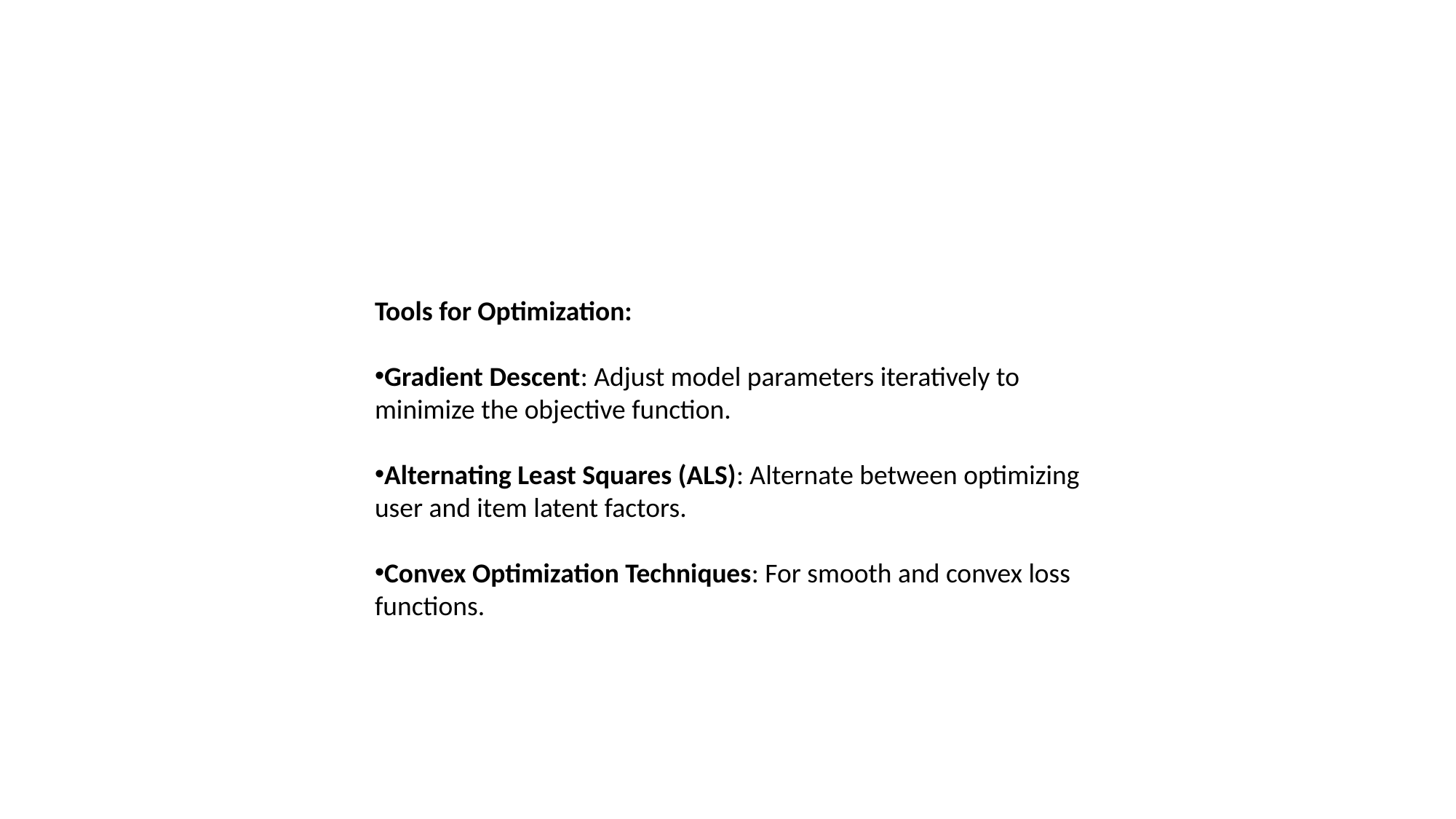

Tools for Optimization:

Gradient Descent: Adjust model parameters iteratively to minimize the objective function.

Alternating Least Squares (ALS): Alternate between optimizing user and item latent factors.

Convex Optimization Techniques: For smooth and convex loss functions.